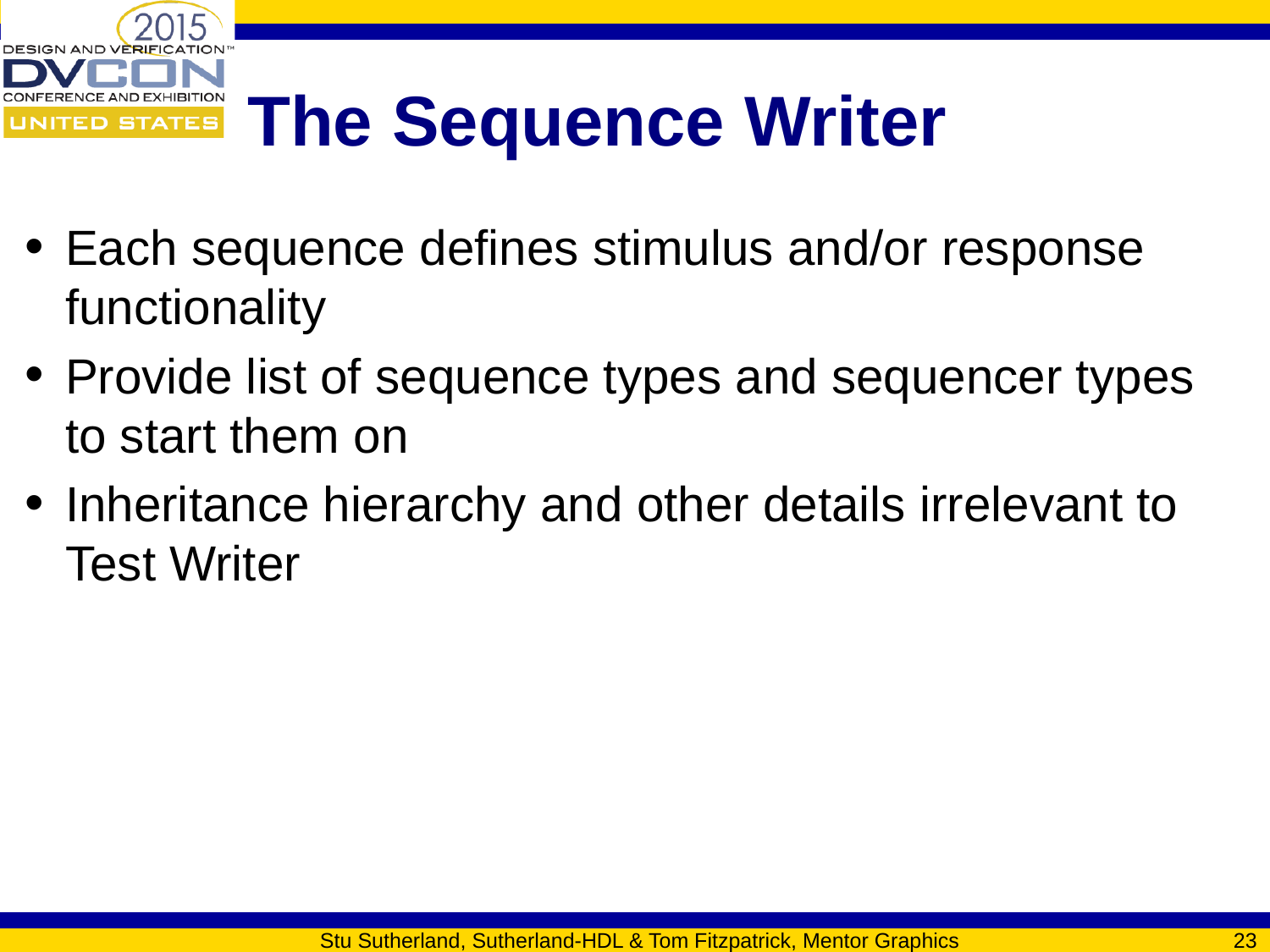

# The Sequence Writer
Each sequence defines stimulus and/or response functionality
Provide list of sequence types and sequencer types to start them on
Inheritance hierarchy and other details irrelevant to Test Writer
Stu Sutherland, Sutherland-HDL & Tom Fitzpatrick, Mentor Graphics
23